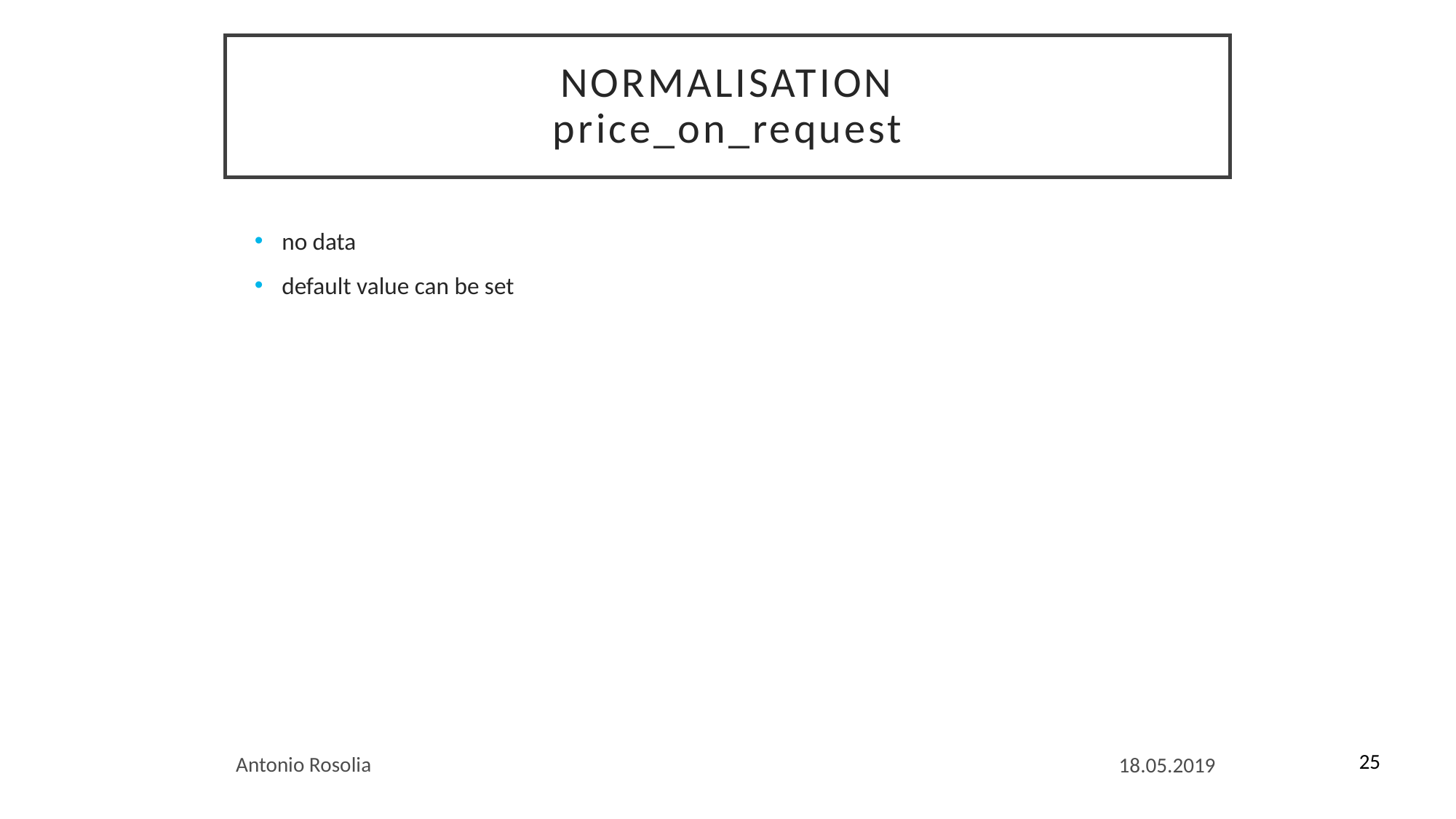

# Normalisation price_on_request
no data
default value can be set
Antonio Rosolia
25
18.05.2019